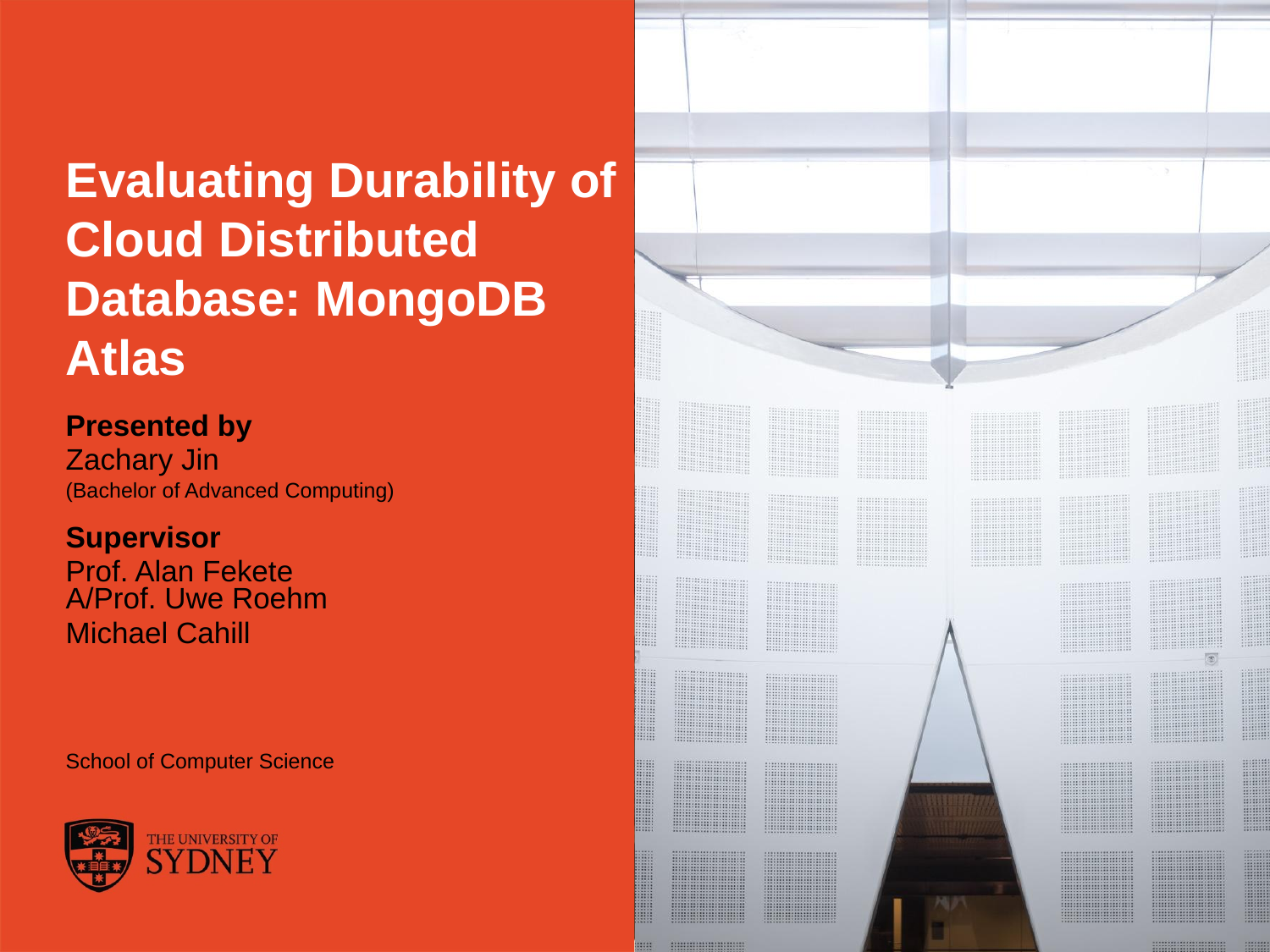

# Evaluating Durability of Cloud Distributed Database: MongoDB Atlas
Presented by
Zachary Jin
(Bachelor of Advanced Computing)
Supervisor
Prof. Alan Fekete

A/Prof. Uwe Roehm
Michael Cahill

School of Computer Science